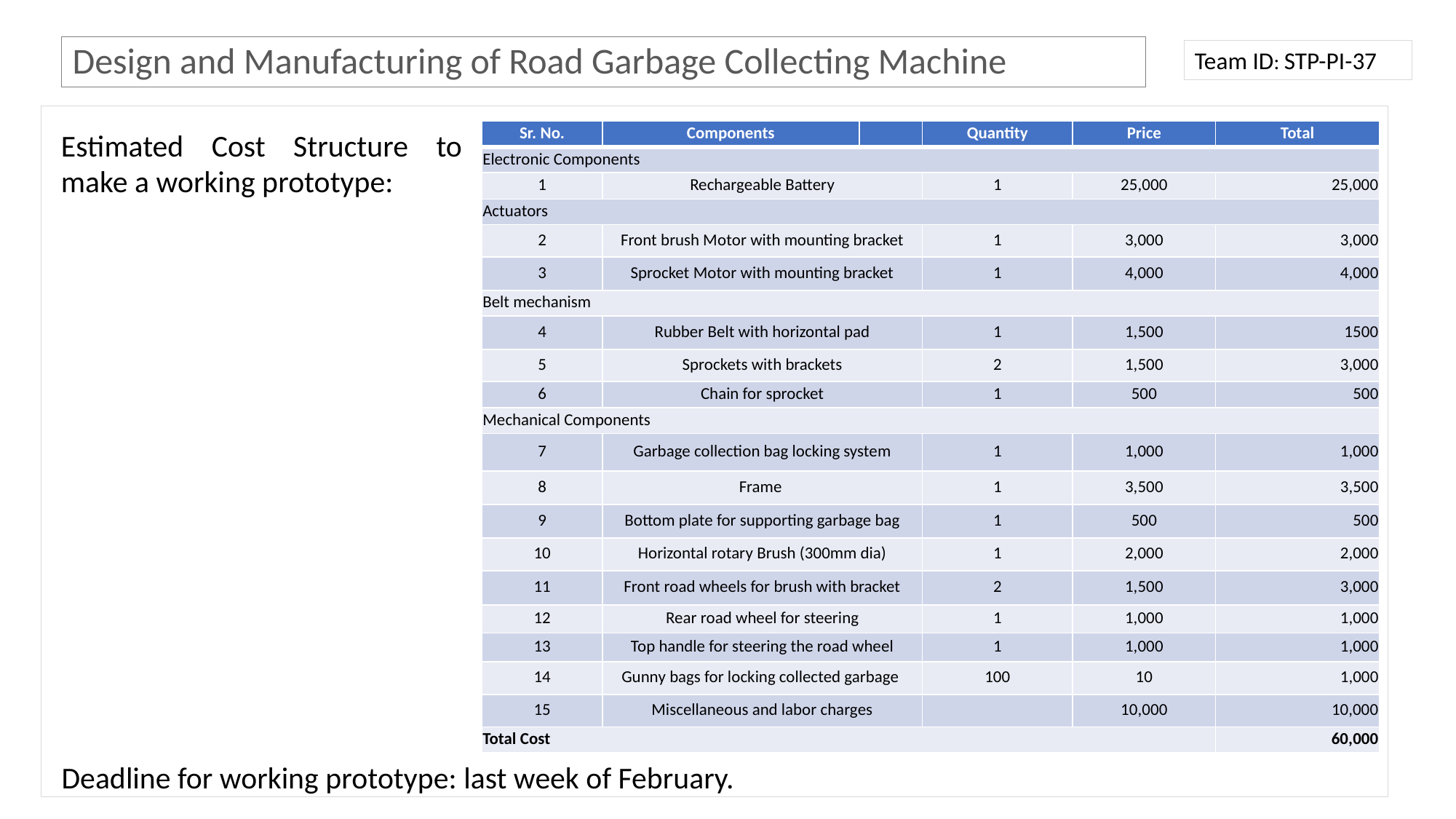

Design and Manufacturing of Road Garbage Collecting Machine

Team ID: STP-PI-37

Estimated Cost Structure to make a working prototype:
| Sr. No. | Components |  | Quantity | Price | Total |
| --- | --- | --- | --- | --- | --- |
| Electronic Components |  |  |  |  |  |
| 1 | Rechargeable Battery |  | 1 | 25,000 | 25,000 |
| Actuators |  |  |  |  |  |
| 2 | Front brush Motor with mounting bracket |  | 1 | 3,000 | 3,000 |
| 3 | Sprocket Motor with mounting bracket |  | 1 | 4,000 | 4,000 |
| Belt mechanism |  |  |  |  |  |
| 4 | Rubber Belt with horizontal pad |  | 1 | 1,500 | 1500 |
| 5 | Sprockets with brackets |  | 2 | 1,500 | 3,000 |
| 6 | Chain for sprocket |  | 1 | 500 | 500 |
| Mechanical Components |  |  |  |  |  |
| 7 | Garbage collection bag locking system |  | 1 | 1,000 | 1,000 |
| 8 | Frame |  | 1 | 3,500 | 3,500 |
| 9 | Bottom plate for supporting garbage bag |  | 1 | 500 | 500 |
| 10 | Horizontal rotary Brush (300mm dia) |  | 1 | 2,000 | 2,000 |
| 11 | Front road wheels for brush with bracket |  | 2 | 1,500 | 3,000 |
| 12 | Rear road wheel for steering |  | 1 | 1,000 | 1,000 |
| 13 | Top handle for steering the road wheel |  | 1 | 1,000 | 1,000 |
| 14 | Gunny bags for locking collected garbage |  | 100 | 10 | 1,000 |
| 15 | Miscellaneous and labor charges |  |  | 10,000 | 10,000 |
| Total Cost |  |  |  |  | 60,000 |
Deadline for working prototype: last week of February.